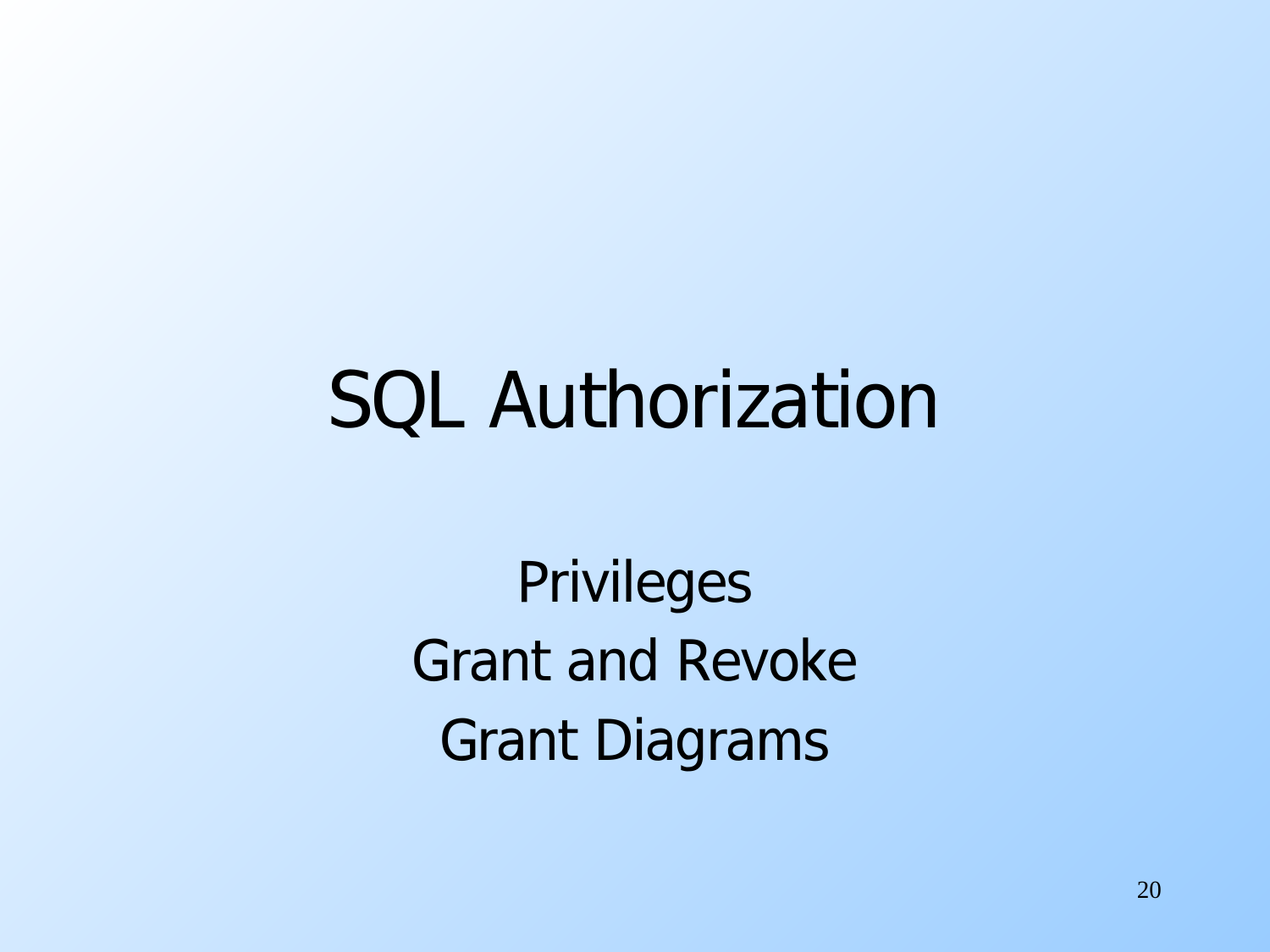

# SQL Authorization
Privileges
Grant and Revoke
Grant Diagrams
20